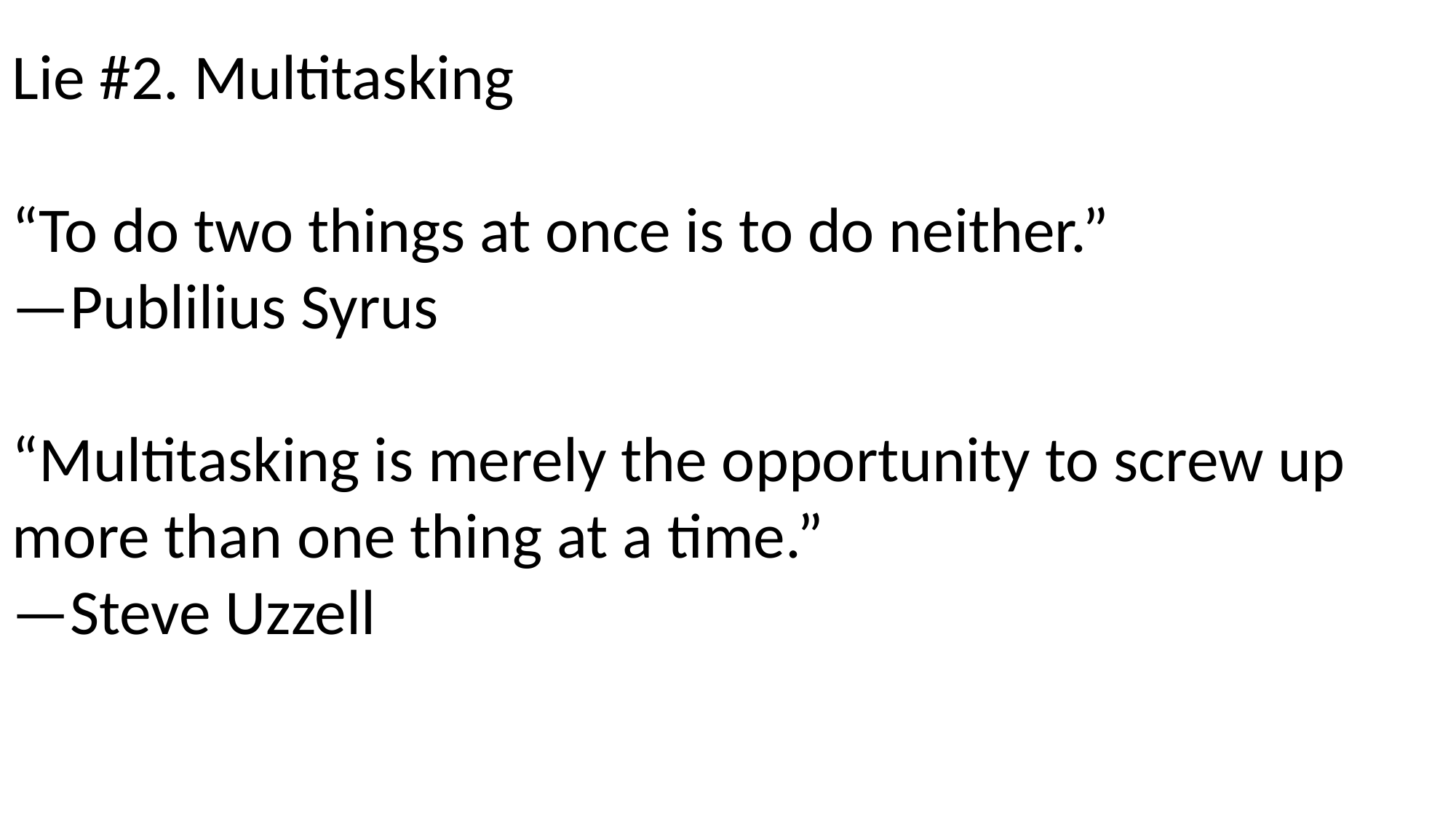

Lie #2. Multitasking

“To do two things at once is to do neither.”
—Publilius Syrus

“Multitasking is merely the opportunity to screw up more than one thing at a time.”
—Steve Uzzell